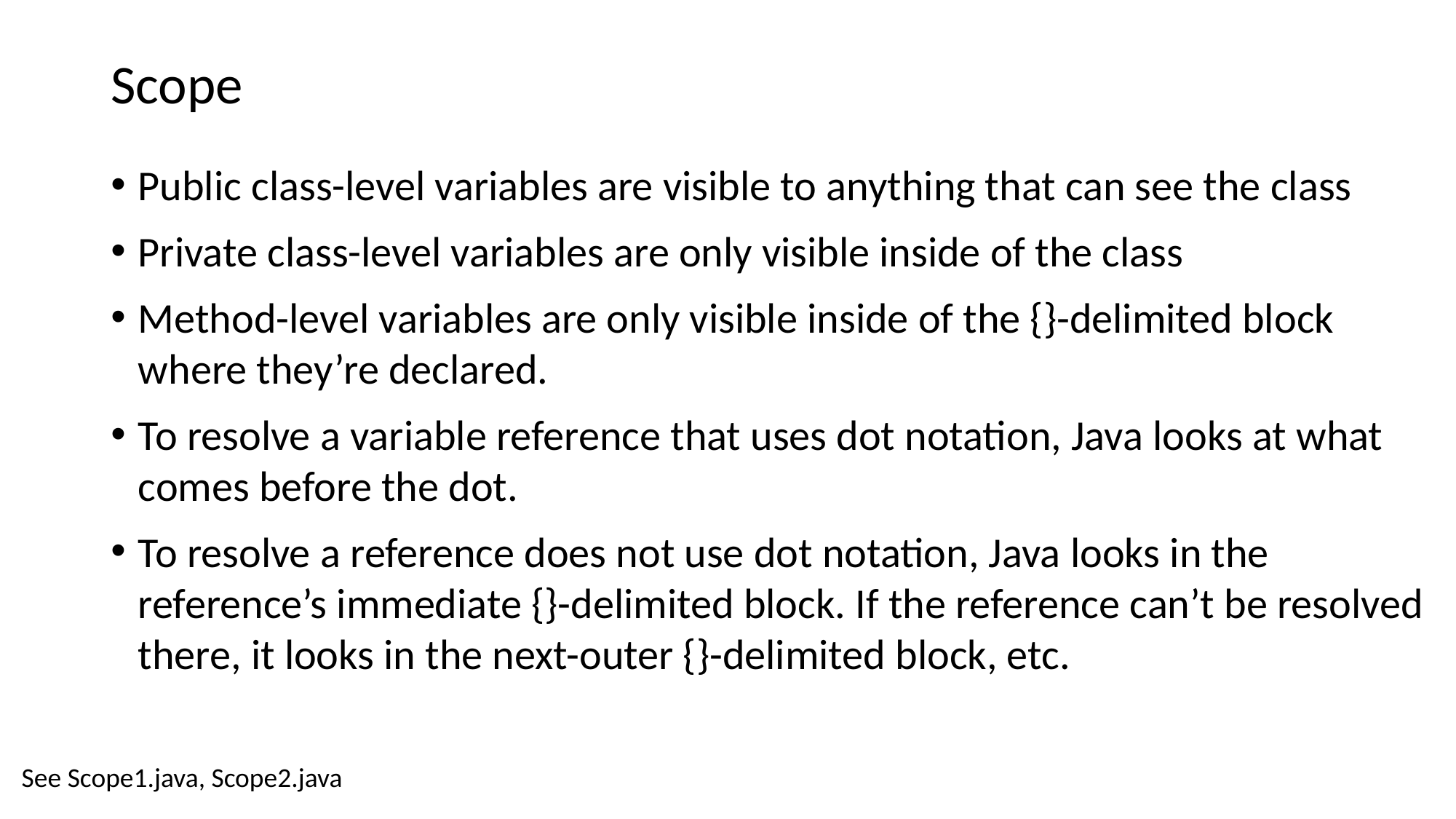

# Scope
Public class-level variables are visible to anything that can see the class
Private class-level variables are only visible inside of the class
Method-level variables are only visible inside of the {}-delimited block where they’re declared.
To resolve a variable reference that uses dot notation, Java looks at what comes before the dot.
To resolve a reference does not use dot notation, Java looks in the reference’s immediate {}-delimited block. If the reference can’t be resolved there, it looks in the next-outer {}-delimited block, etc.
See Scope1.java, Scope2.java